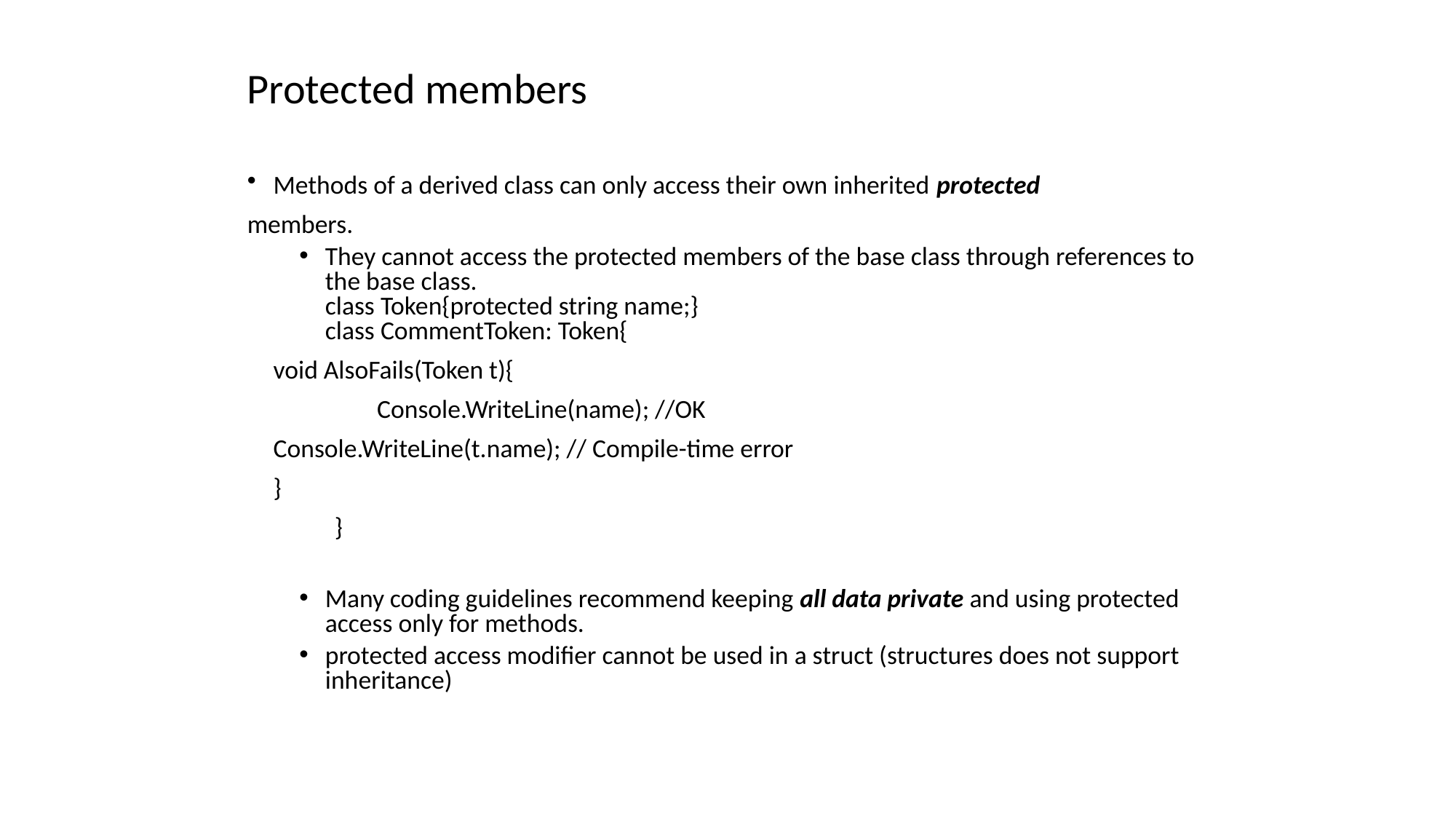

# Protected members
Methods of a derived class can only access their own inherited protected
members.
They cannot access the protected members of the base class through references to the base class.
class Token{protected string name;}
class CommentToken: Token{
		void AlsoFails(Token t){
		 	Console.WriteLine(name); //OK
			Console.WriteLine(t.name); // Compile-time error
		}
               }

Many coding guidelines recommend keeping all data private and using protected access only for methods.
protected access modifier cannot be used in a struct (structures does not support inheritance)